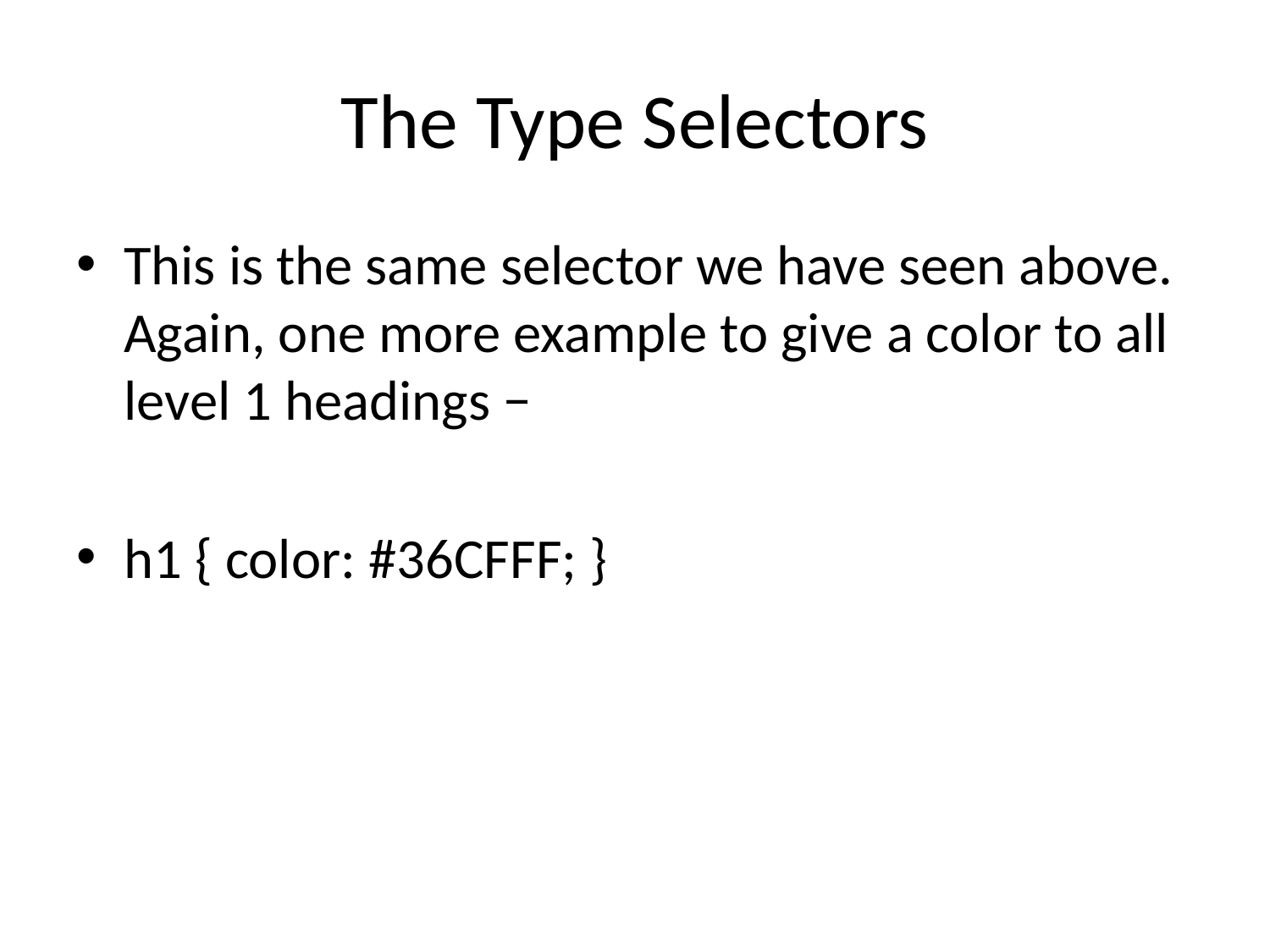

# The Type Selectors
This is the same selector we have seen above. Again, one more example to give a color to all level 1 headings −

h1 { color: #36CFFF; }